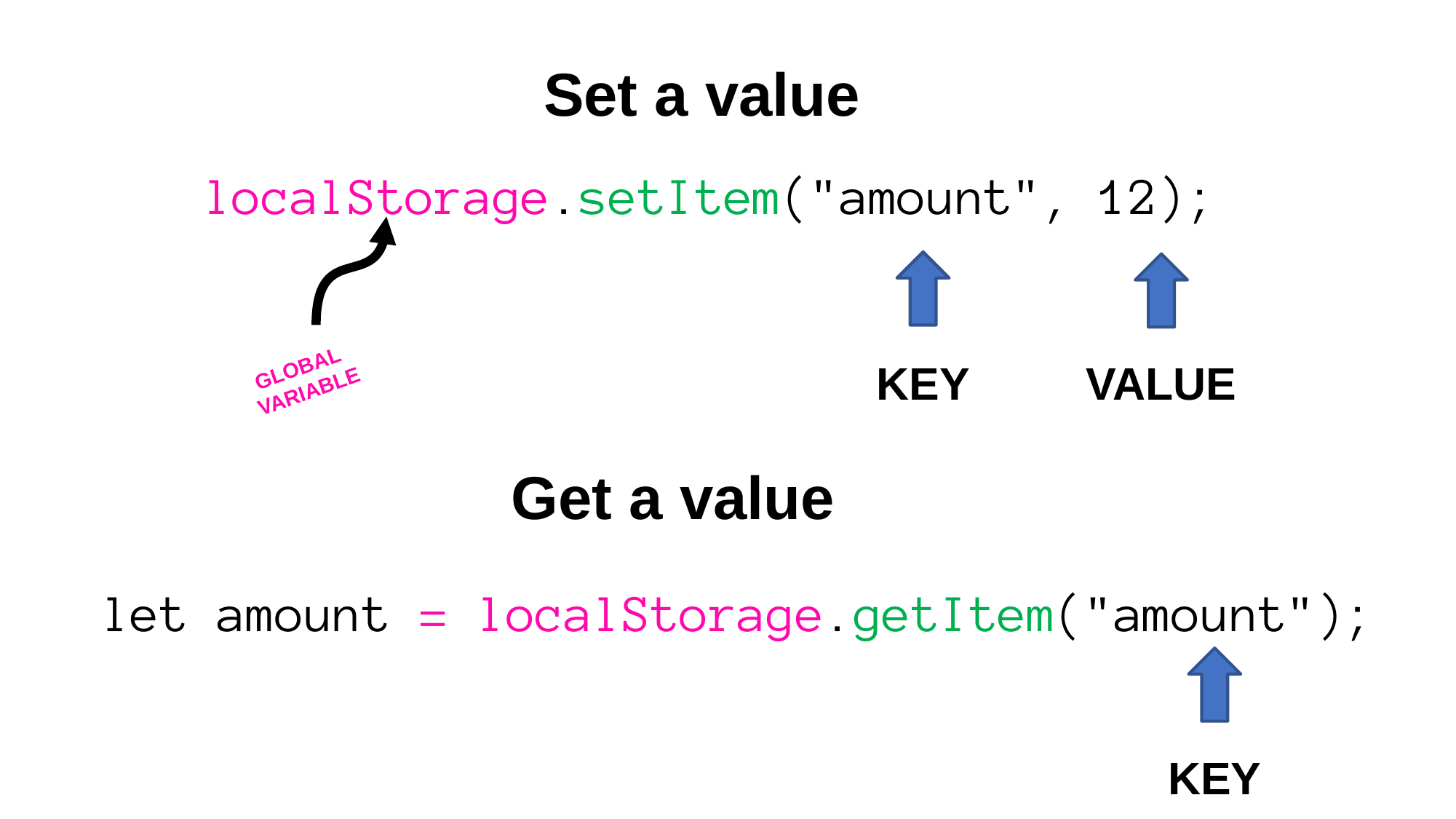

Set a value
localStorage.setItem("amount", 12);

GLOBAL
VARIABLE
KEY
VALUE
Get a value
let amount = localStorage.getItem("amount");

KEY